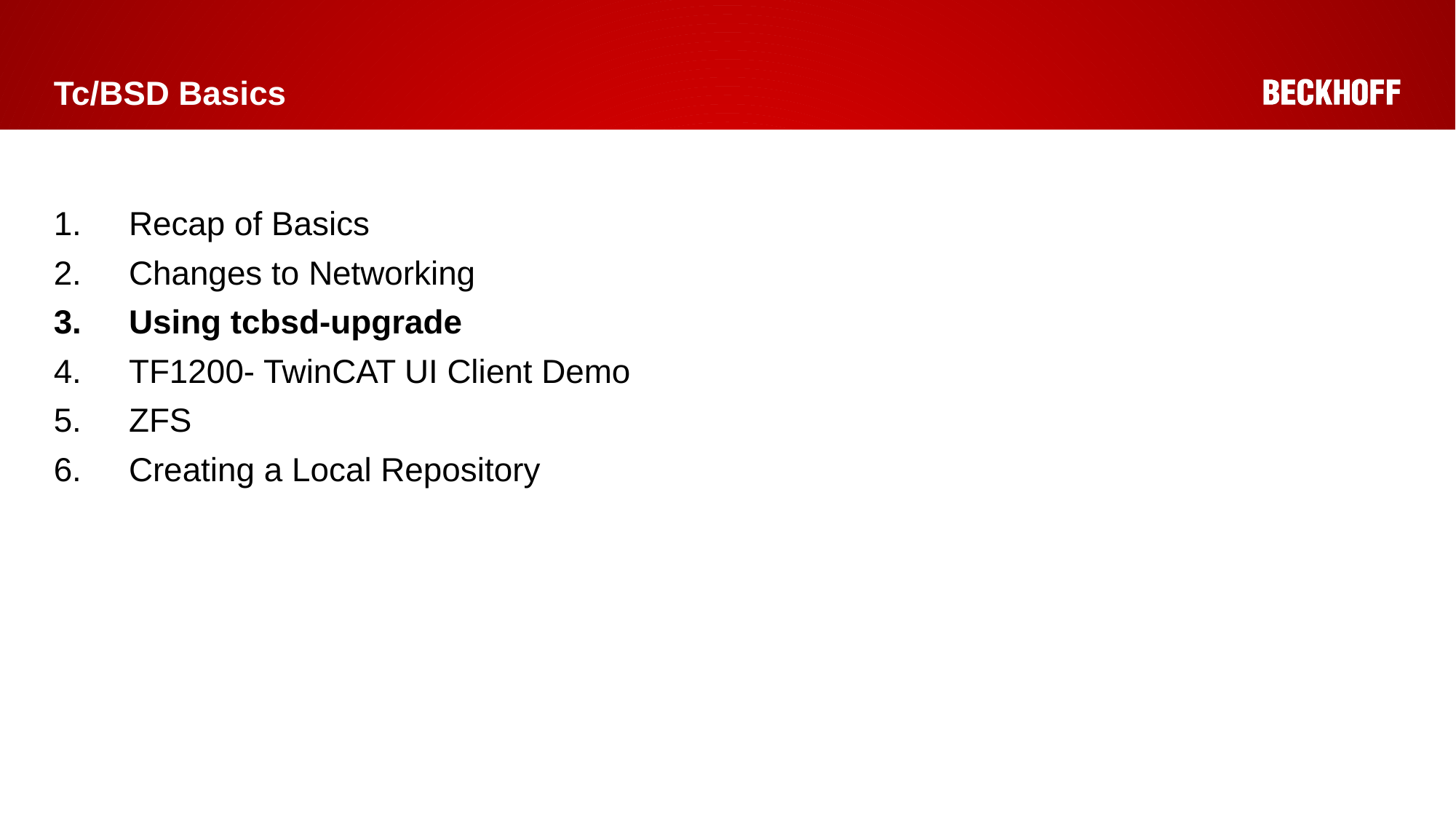

# Tc/BSD Basics

Recap of Basics
Changes to Networking
Using tcbsd-upgrade
TF1200- TwinCAT UI Client Demo
ZFS
Creating a Local Repository